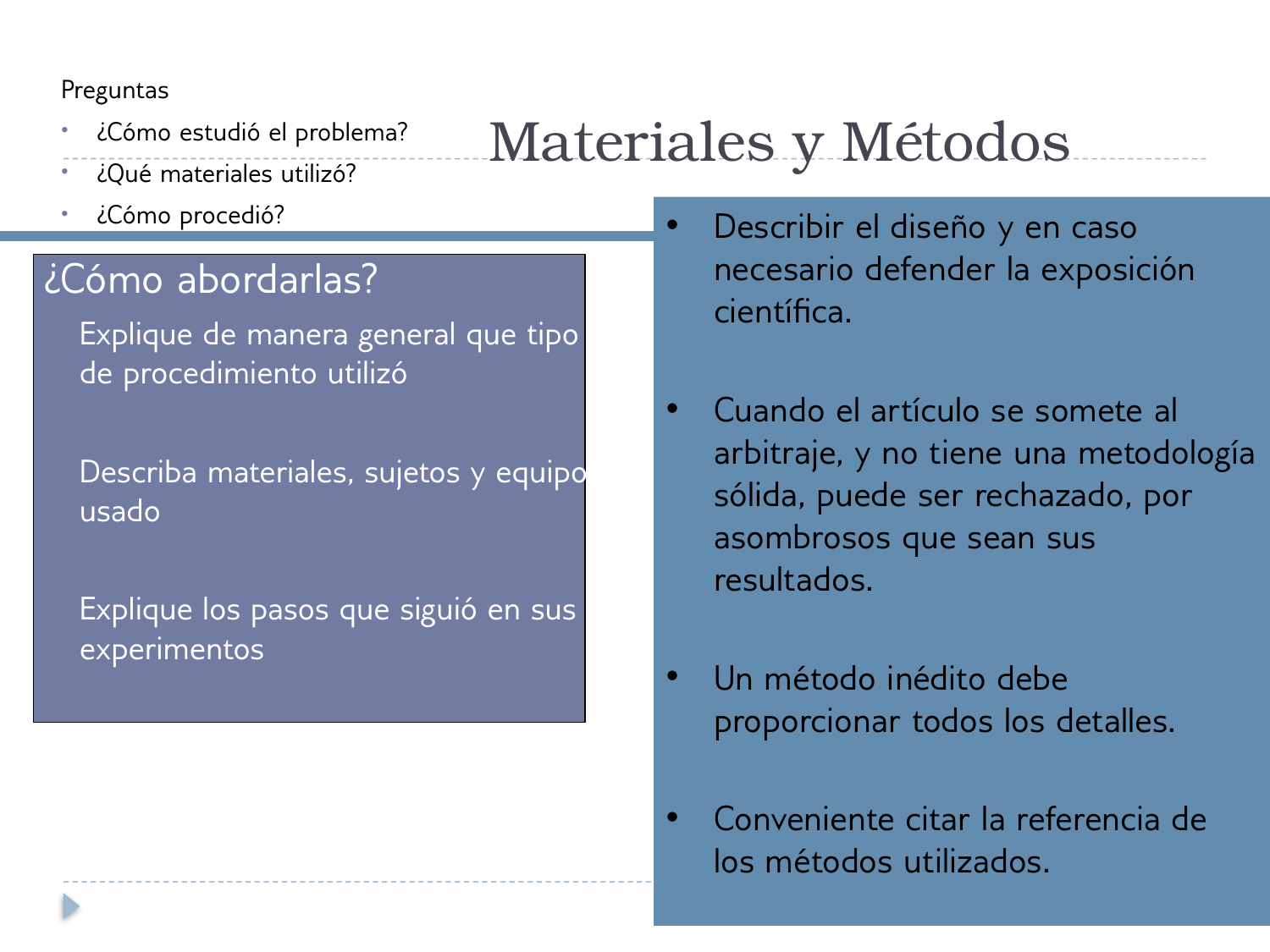

Preguntas
¿Cómo estudió el problema?
¿Qué materiales utilizó?
¿Cómo procedió?
# Materiales y Métodos
Describir el diseño y en caso necesario defender la exposición científica.

Cuando el artículo se somete al arbitraje, y no tiene una metodología sólida, puede ser rechazado, por asombrosos que sean sus resultados.

Un método inédito debe proporcionar todos los detalles.

Conveniente citar la referencia de los métodos utilizados.
¿Cómo abordarlas?
Explique de manera general que tipo de procedimiento utilizó

Describa materiales, sujetos y equipo usado

Explique los pasos que siguió en sus experimentos